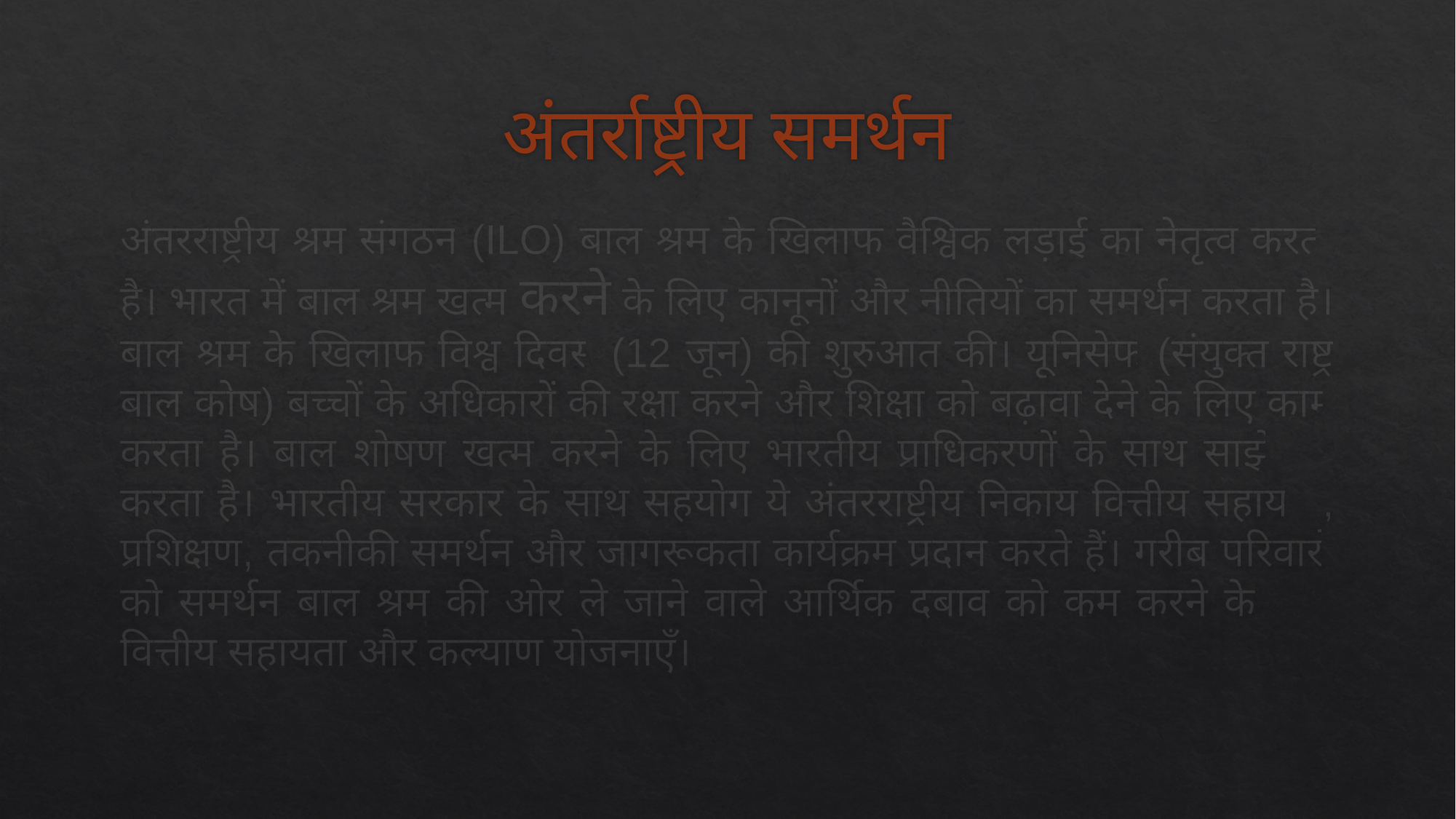

# अंतर्राष्ट्रीय समर्थन
अंतरराष्ट्रीय श्रम संगठन (ILO) बाल श्रम के खिलाफ वैश्विक लड़ाई का नेतृत्व करता है। भारत में बाल श्रम खत्म करने के लिए कानूनों और नीतियों का समर्थन करता है। बाल श्रम के खिलाफ विश्व दिवस (12 जून) की शुरुआत की। यूनिसेफ (संयुक्त राष्ट्र बाल कोष) बच्चों के अधिकारों की रक्षा करने और शिक्षा को बढ़ावा देने के लिए काम करता है। बाल शोषण खत्म करने के लिए भारतीय प्राधिकरणों के साथ साझेदारी करता है। भारतीय सरकार के साथ सहयोग ये अंतरराष्ट्रीय निकाय वित्तीय सहायता, प्रशिक्षण, तकनीकी समर्थन और जागरूकता कार्यक्रम प्रदान करते हैं। गरीब परिवारों को समर्थन बाल श्रम की ओर ले जाने वाले आर्थिक दबाव को कम करने के लिए वित्तीय सहायता और कल्याण योजनाएँ।